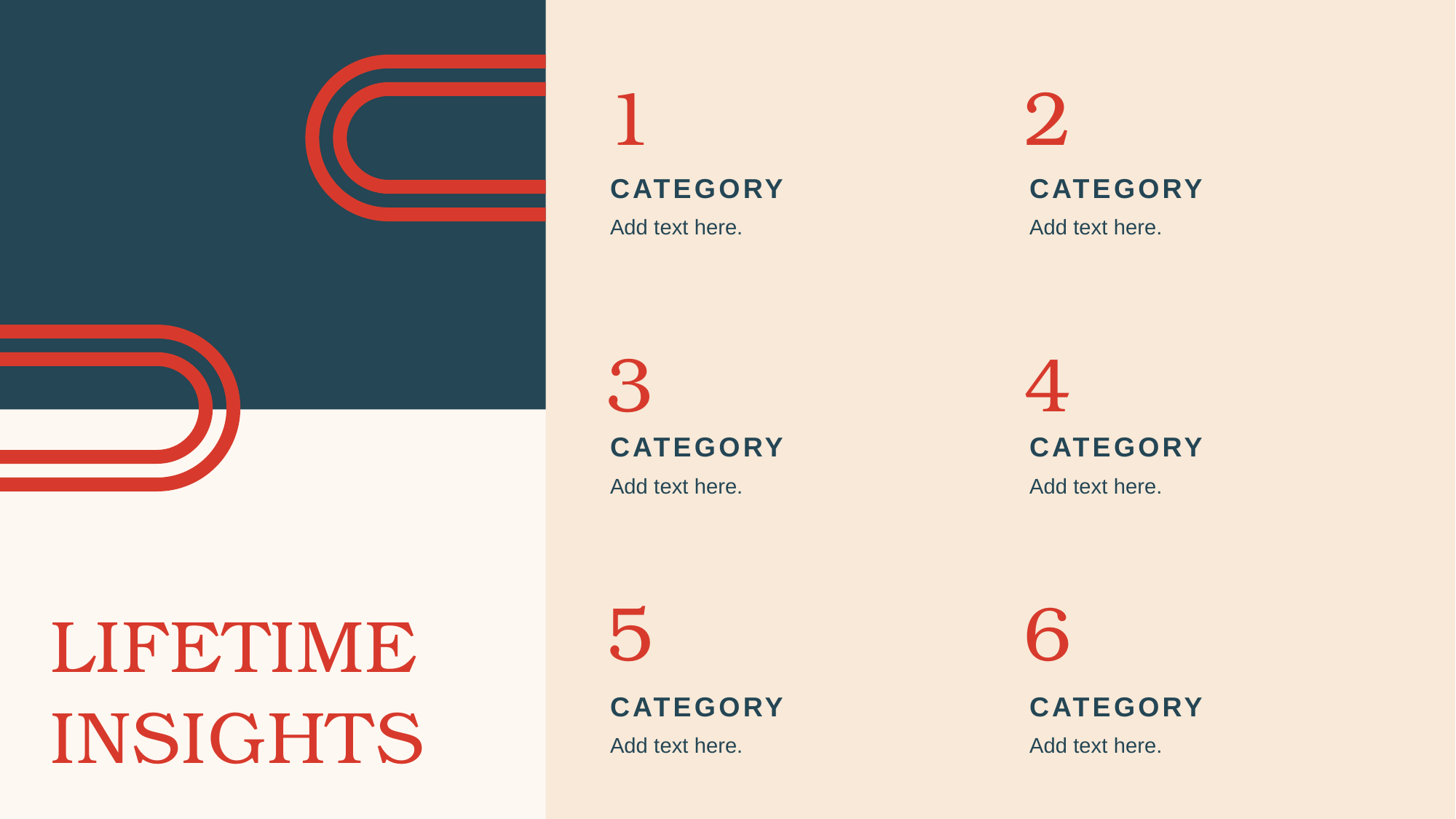

1
2
CATEGORY
CATEGORY
Add text here.
Add text here.
3
4
CATEGORY
CATEGORY
Add text here.
Add text here.
# LiFETIME INSIGHTS
5
6
CATEGORY
CATEGORY
Add text here.
Add text here.